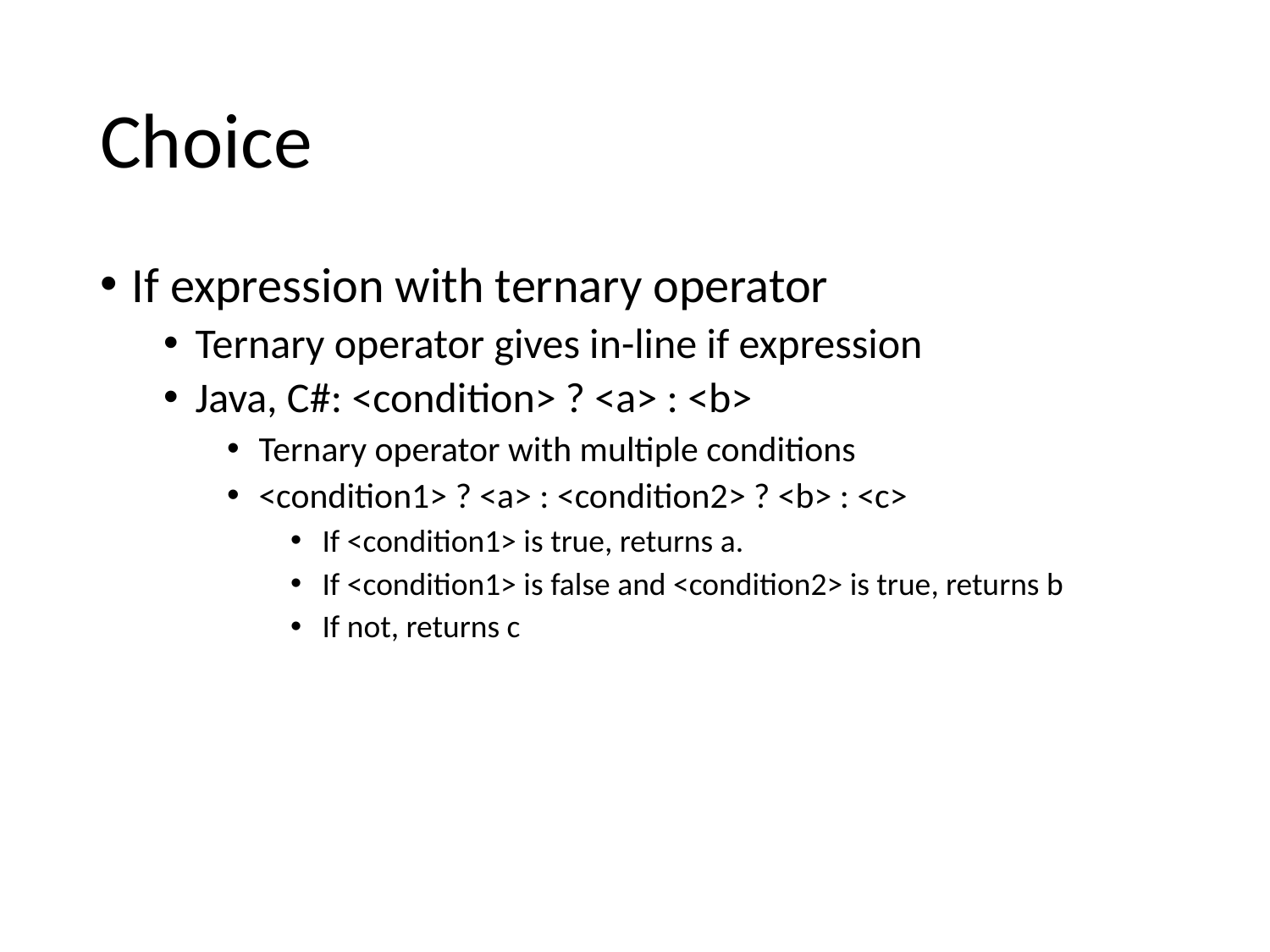

# Choice
If expression with ternary operator
Ternary operator gives in-line if expression
Java, C#: <condition> ? <a> : <b>
Ternary operator with multiple conditions
<condition1> ? <a> : <condition2> ? <b> : <c>
If <condition1> is true, returns a.
If <condition1> is false and <condition2> is true, returns b
If not, returns c